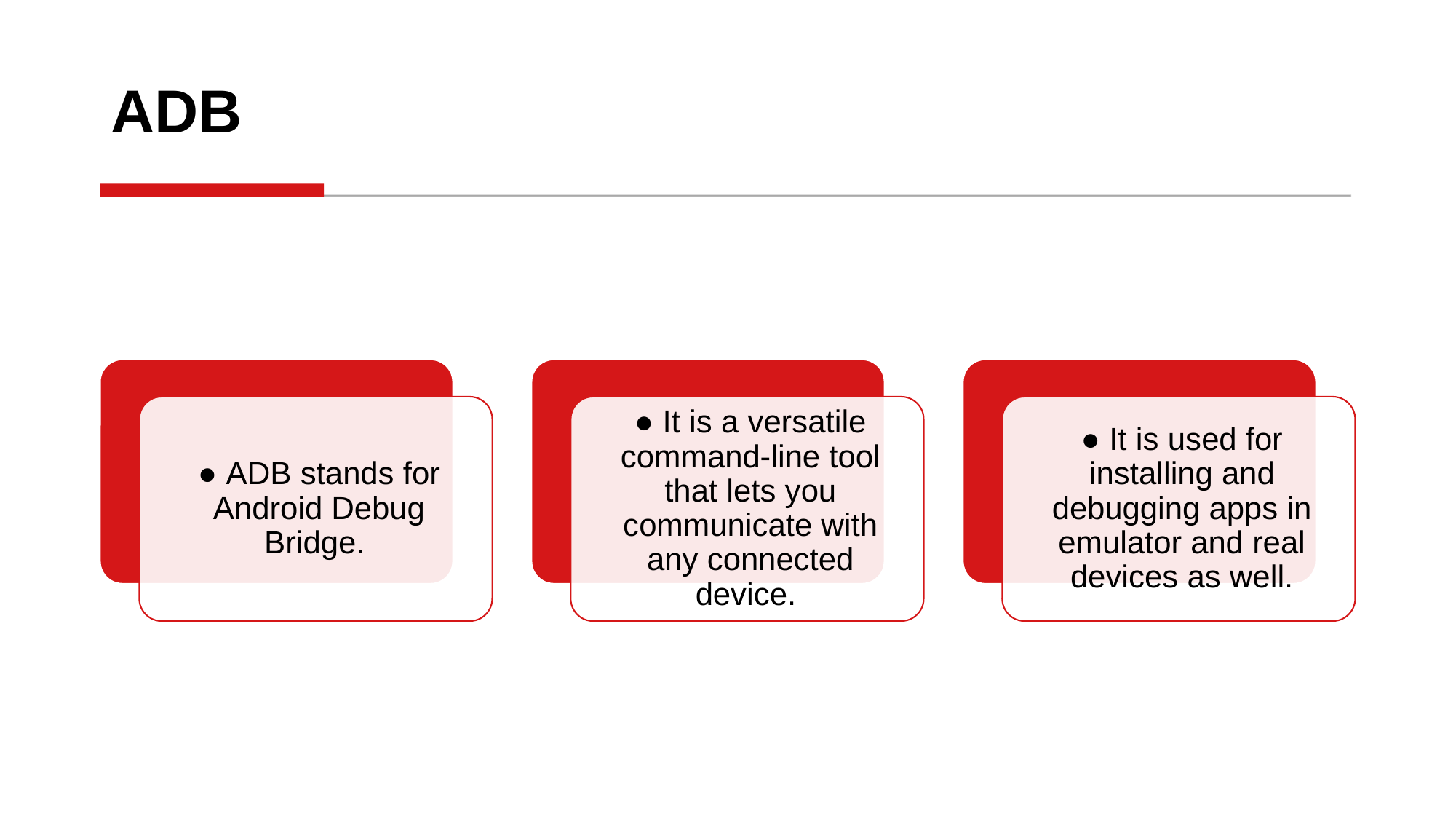

# ADB

● ADB stands for Android Debug Bridge.
● It is a versatile command-line tool that lets you communicate with any connected device.
● It is used for installing and debugging apps in emulator and real devices as well.